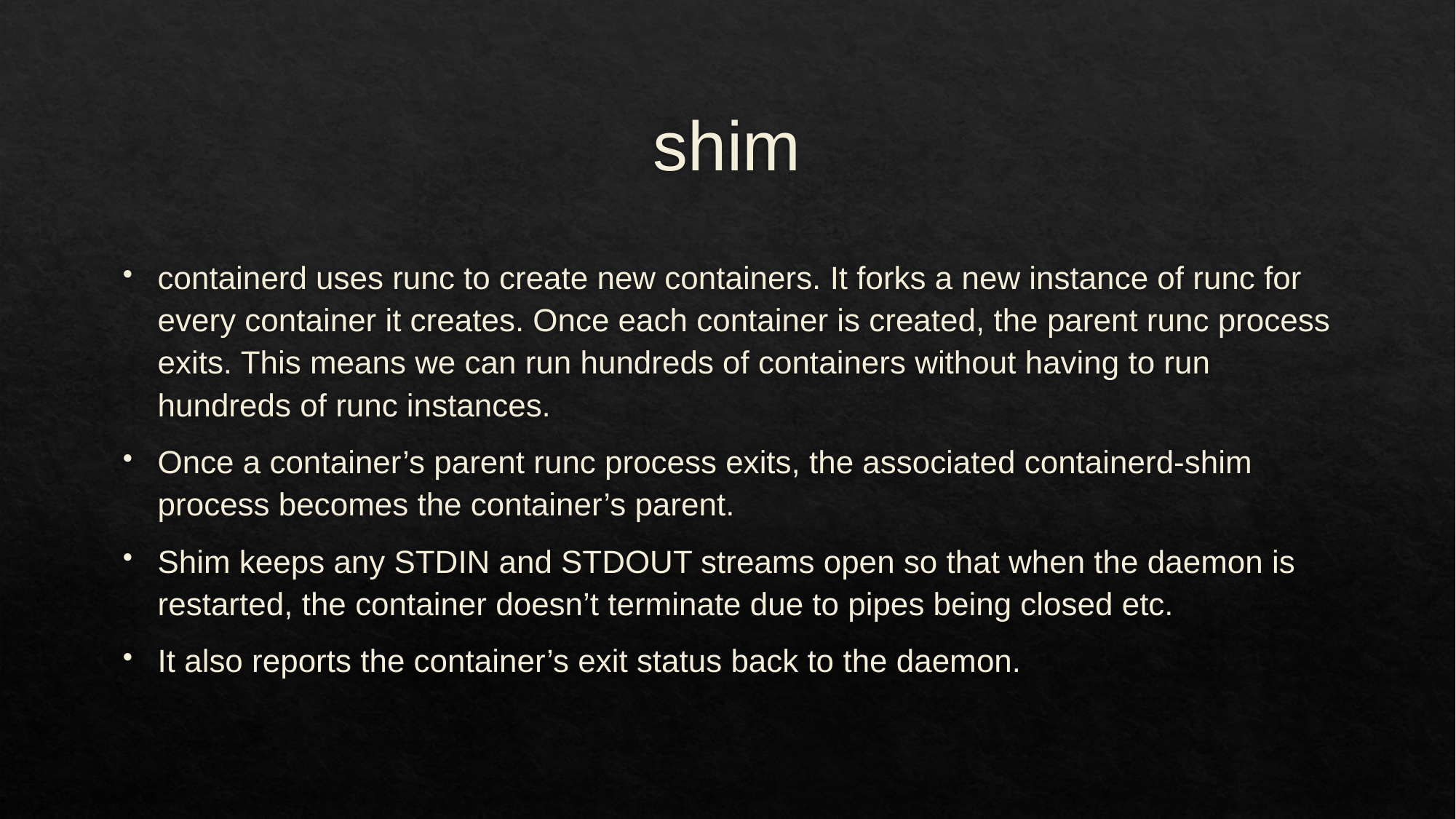

# shim
containerd uses runc to create new containers. It forks a new instance of runc for every container it creates. Once each container is created, the parent runc process exits. This means we can run hundreds of containers without having to run hundreds of runc instances.
Once a container’s parent runc process exits, the associated containerd-shim process becomes the container’s parent.
Shim keeps any STDIN and STDOUT streams open so that when the daemon is restarted, the container doesn’t terminate due to pipes being closed etc.
It also reports the container’s exit status back to the daemon.